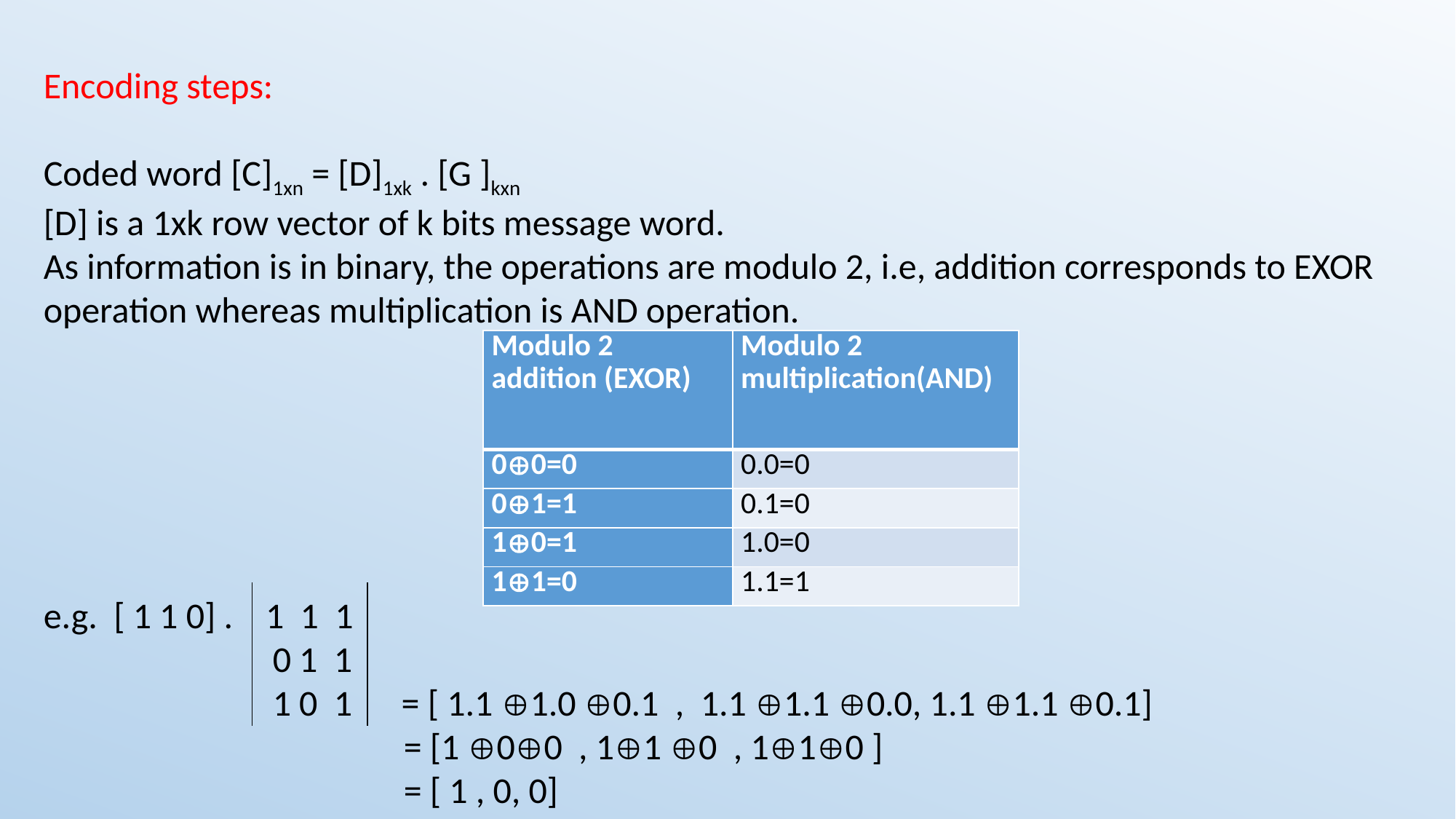

Encoding steps:

Coded word [C]1xn = [D]1xk . [G ]kxn
[D] is a 1xk row vector of k bits message word.
As information is in binary, the operations are modulo 2, i.e, addition corresponds to EXOR operation whereas multiplication is AND operation.

e.g.  [ 1 1 0] .    1  1  1
                            0 1  1
                            1 0  1      = [ 1.1 ⊕1.0 ⊕0.1  ,  1.1 ⊕1.1 ⊕0.0, 1.1 ⊕1.1 ⊕0.1]
			    = [1 ⊕0⊕0  , 1⊕1 ⊕0  , 1⊕1⊕0 ]
           			    = [ 1 , 0, 0]

| Modulo 2 addition (EXOR) | Modulo 2 multiplication(AND) |
| --- | --- |
| 0⊕0=0 | 0.0=0 |
| 0⊕1=1 | 0.1=0 |
| 1⊕0=1 | 1.0=0 |
| 1⊕1=0 | 1.1=1 |